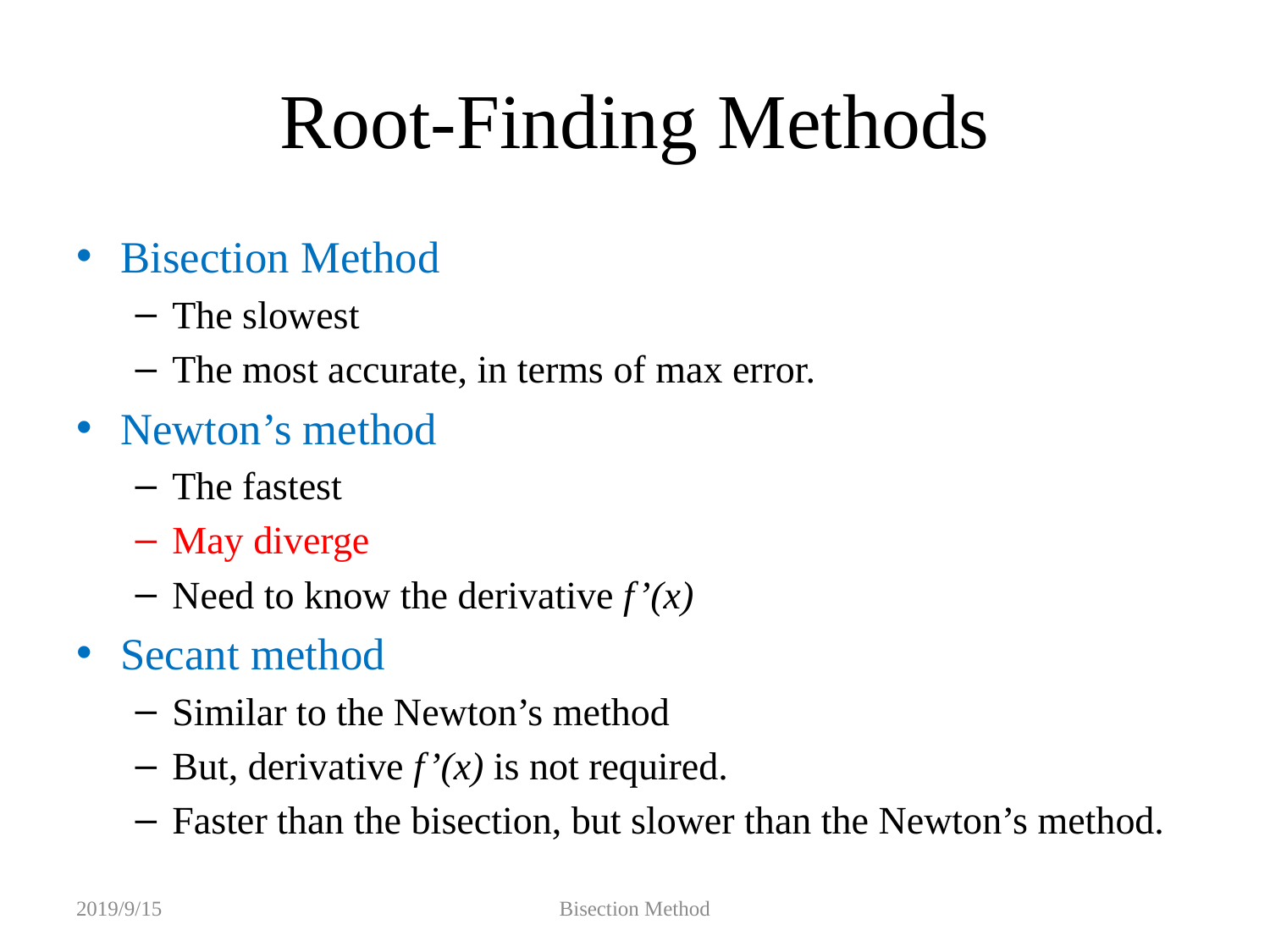

# Root-Finding Methods
Bisection Method
The slowest
The most accurate, in terms of max error.
Newton’s method
The fastest
May diverge
Need to know the derivative f’(x)
Secant method
Similar to the Newton’s method
But, derivative f’(x) is not required.
Faster than the bisection, but slower than the Newton’s method.
2019/9/15
Bisection Method